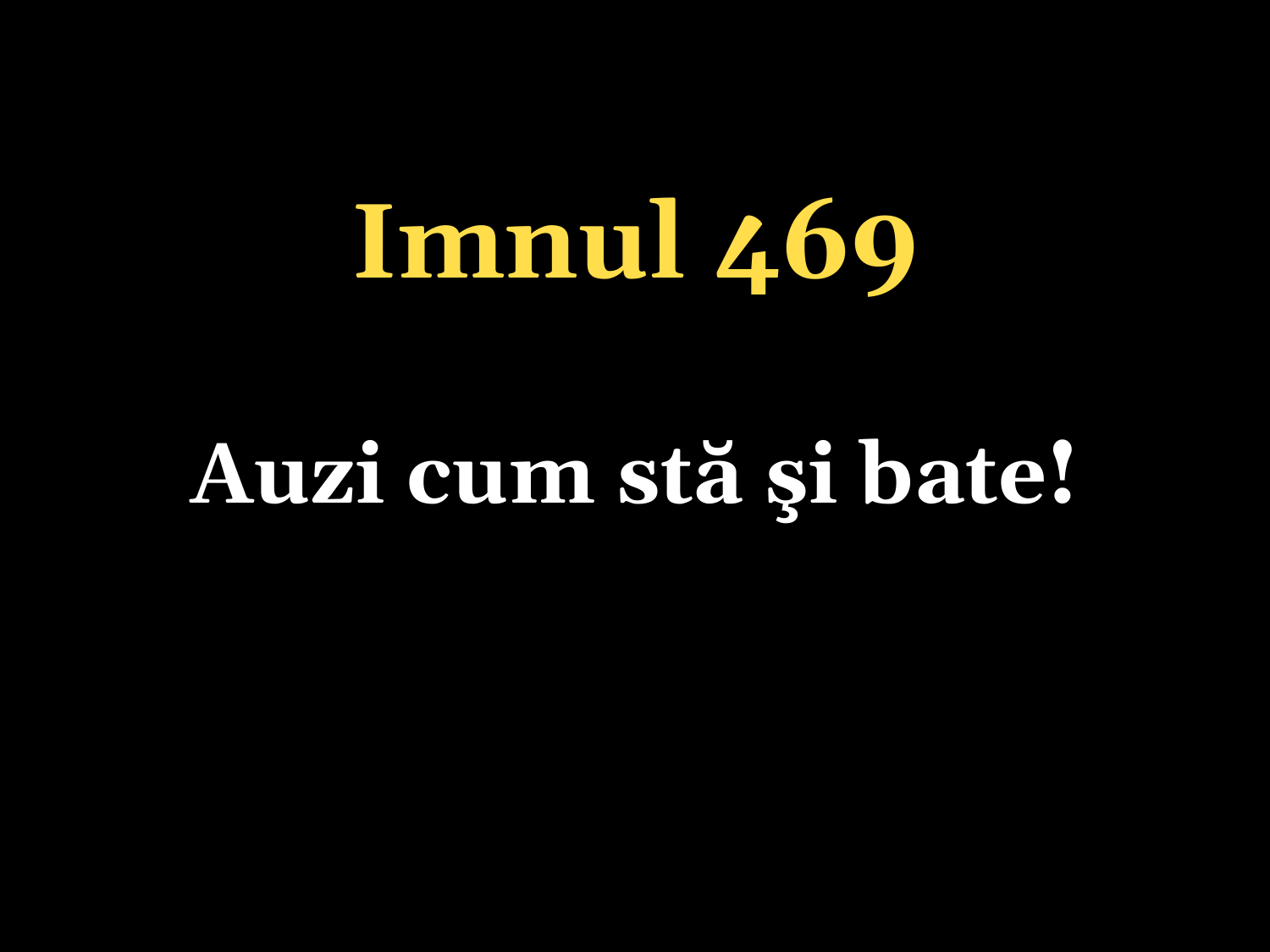

Imnul 469
Auzi cum stă şi bate!